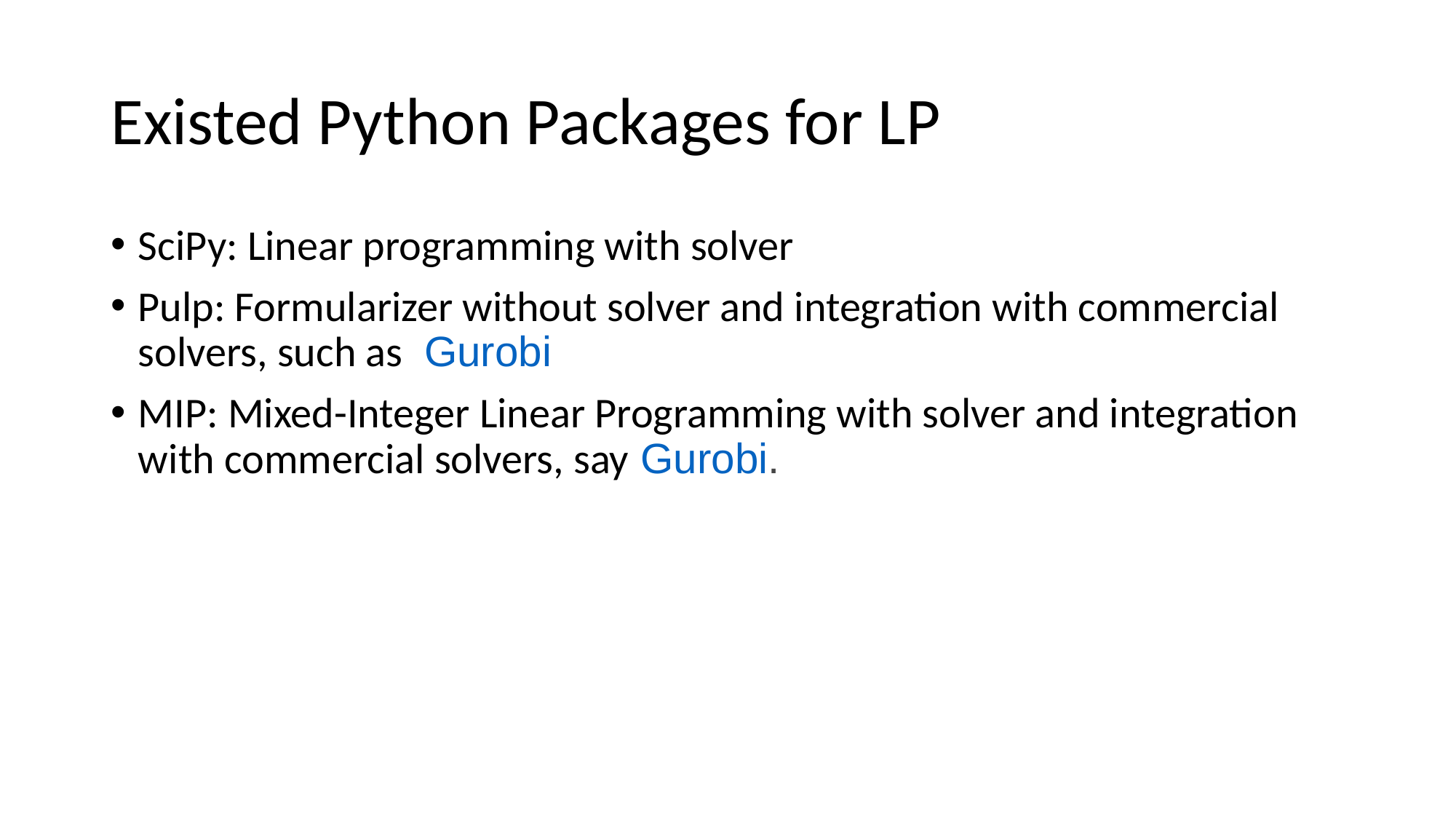

# Existed Python Packages for LP
SciPy: Linear programming with solver
Pulp: Formularizer without solver and integration with commercial solvers, such as  Gurobi
MIP: Mixed-Integer Linear Programming with solver and integration with commercial solvers, say Gurobi.